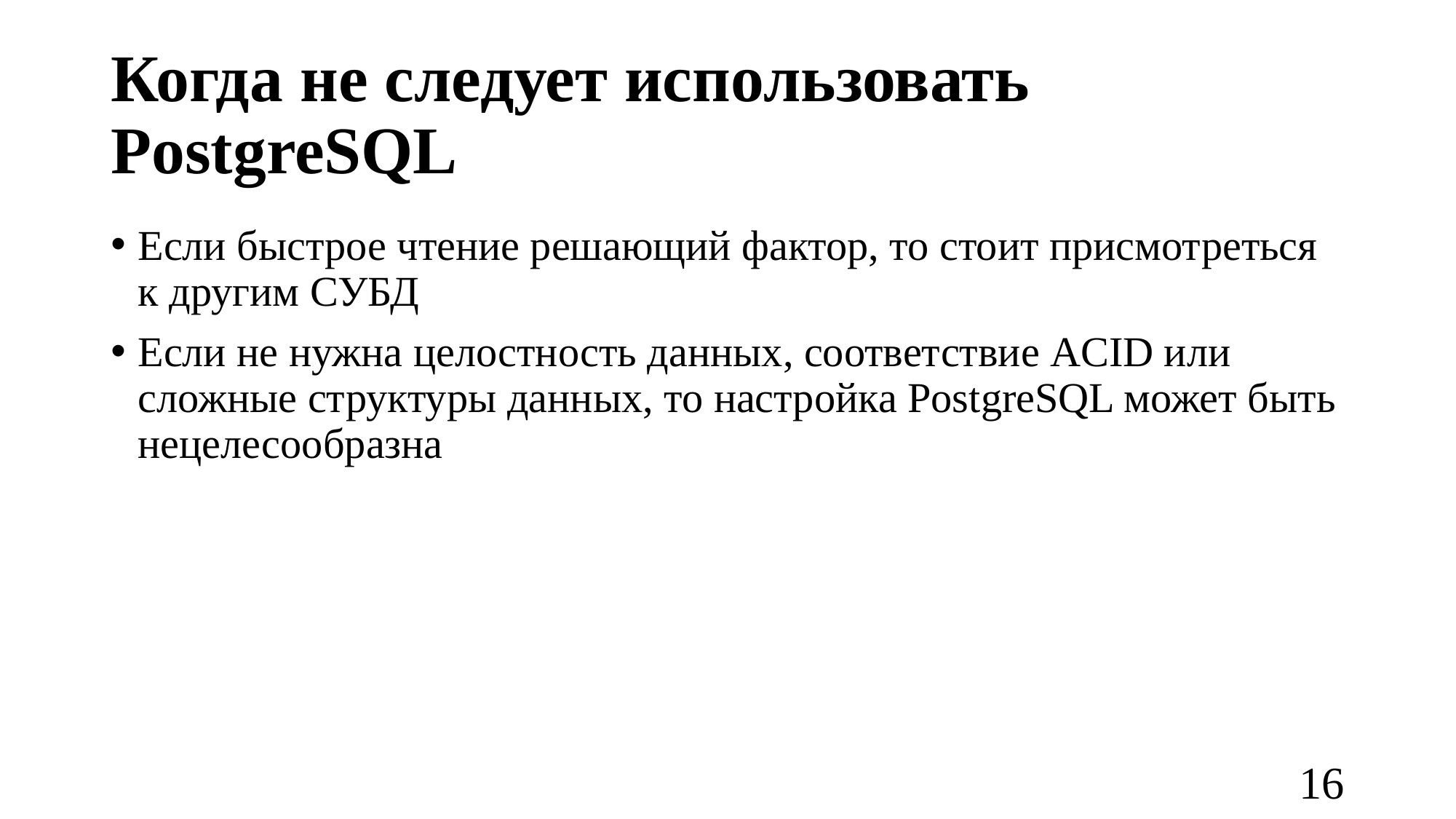

# Когда не следует использовать PostgreSQL
Если быстрое чтение решающий фактор, то стоит присмотреться к другим СУБД
Если не нужна целостность данных, соответствие ACID или сложные структуры данных, то настройка PostgreSQL может быть нецелесообразна

16